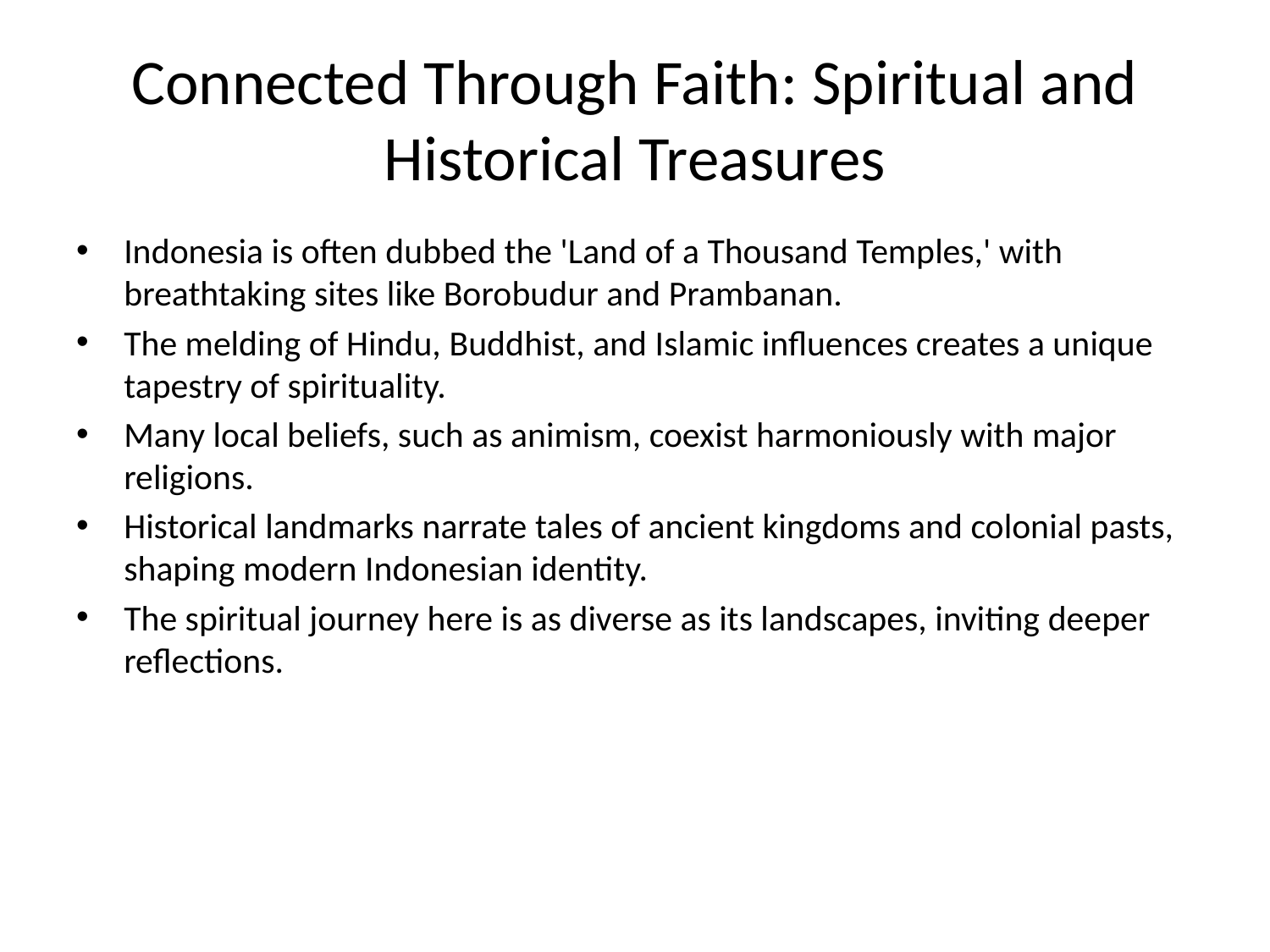

# Connected Through Faith: Spiritual and Historical Treasures
Indonesia is often dubbed the 'Land of a Thousand Temples,' with breathtaking sites like Borobudur and Prambanan.
The melding of Hindu, Buddhist, and Islamic influences creates a unique tapestry of spirituality.
Many local beliefs, such as animism, coexist harmoniously with major religions.
Historical landmarks narrate tales of ancient kingdoms and colonial pasts, shaping modern Indonesian identity.
The spiritual journey here is as diverse as its landscapes, inviting deeper reflections.